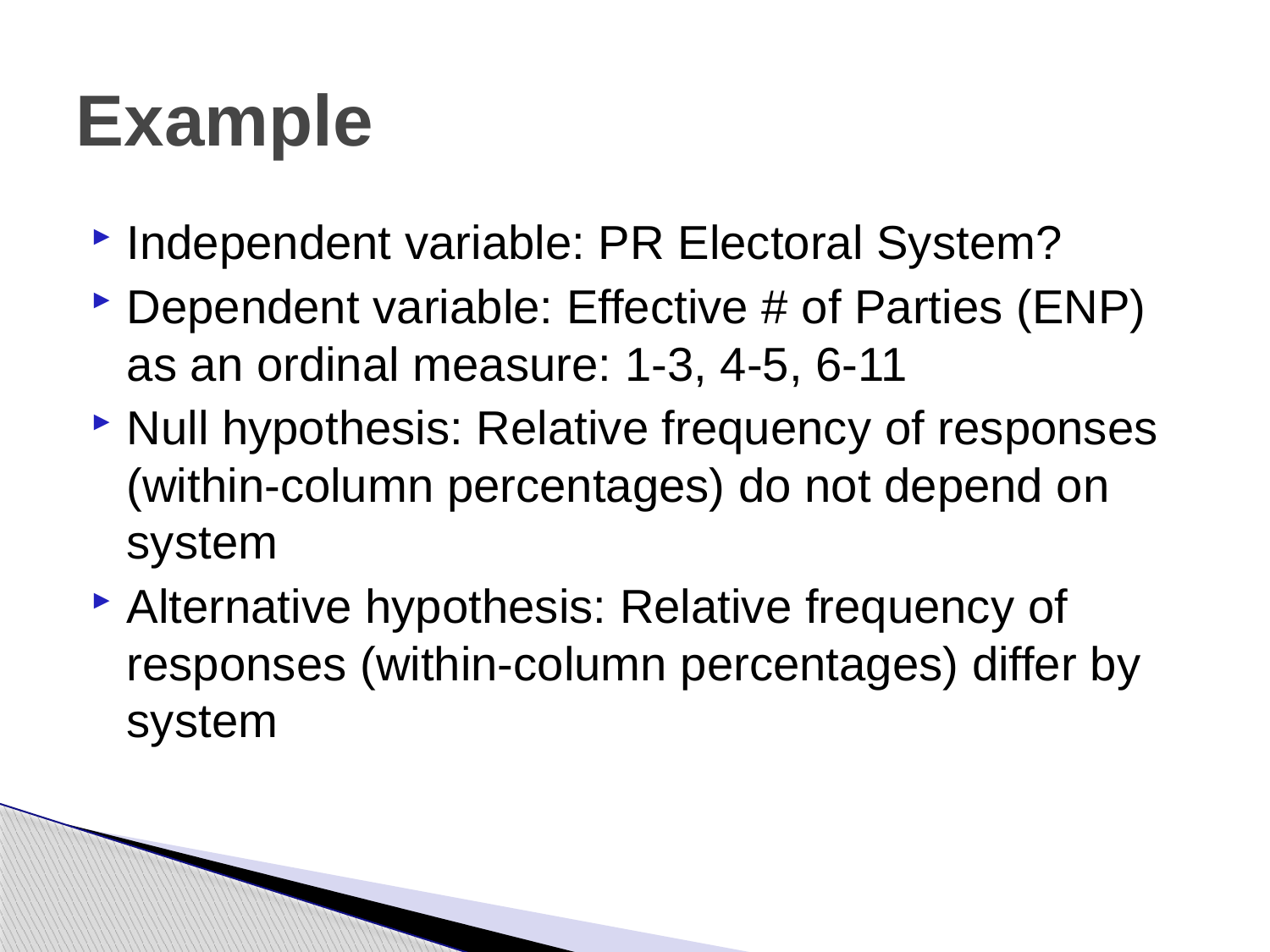

# Example
Independent variable: PR Electoral System?
Dependent variable: Effective # of Parties (ENP) as an ordinal measure: 1-3, 4-5, 6-11
Null hypothesis: Relative frequency of responses (within-column percentages) do not depend on system
Alternative hypothesis: Relative frequency of responses (within-column percentages) differ by system